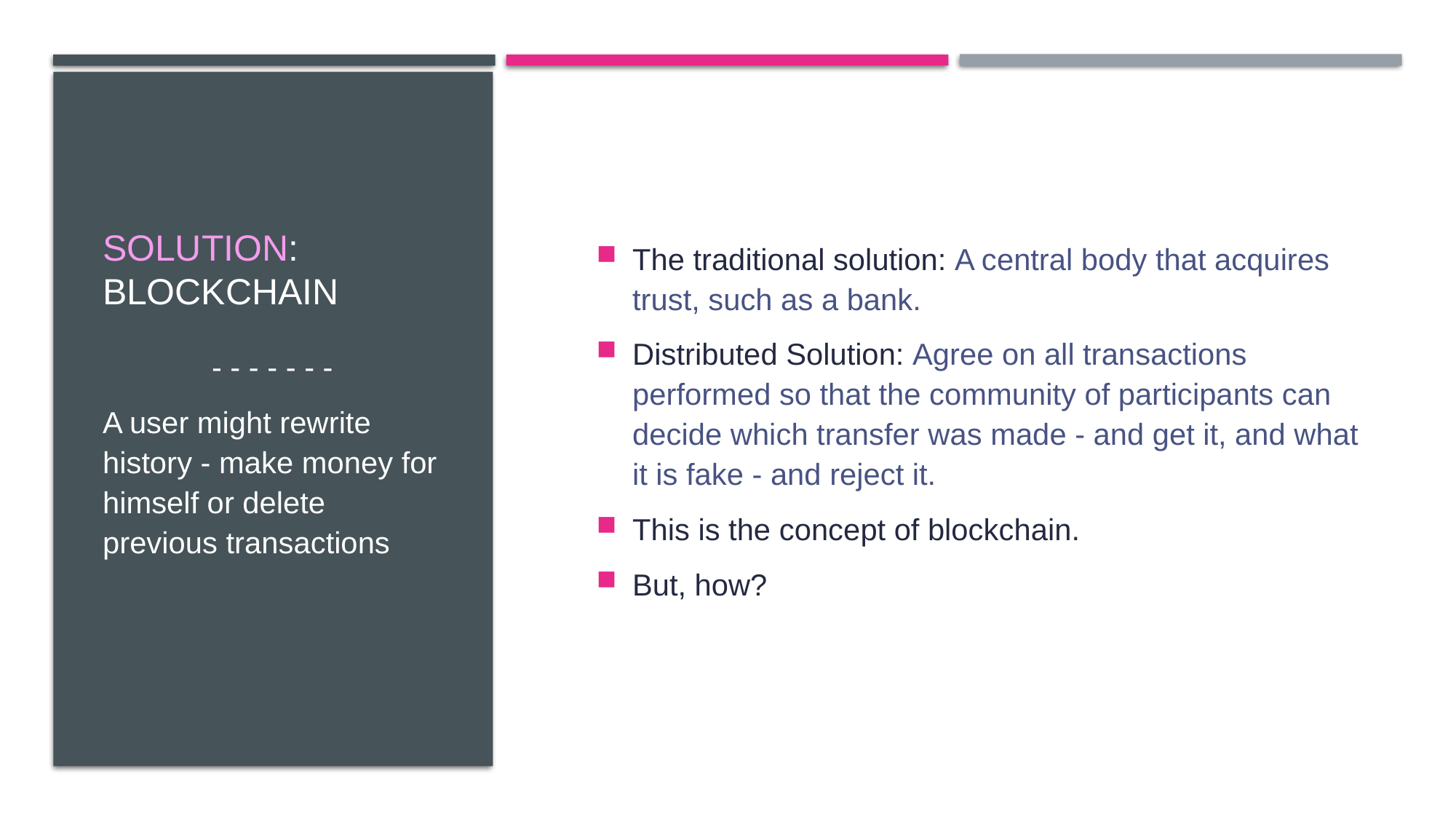

# Solution: blockchain
The traditional solution: A central body that acquires trust, such as a bank.
Distributed Solution: Agree on all transactions performed so that the community of participants can decide which transfer was made - and get it, and what it is fake - and reject it.
This is the concept of blockchain.
But, how?
- - - - - - -
A user might rewrite history - make money for himself or delete previous transactions